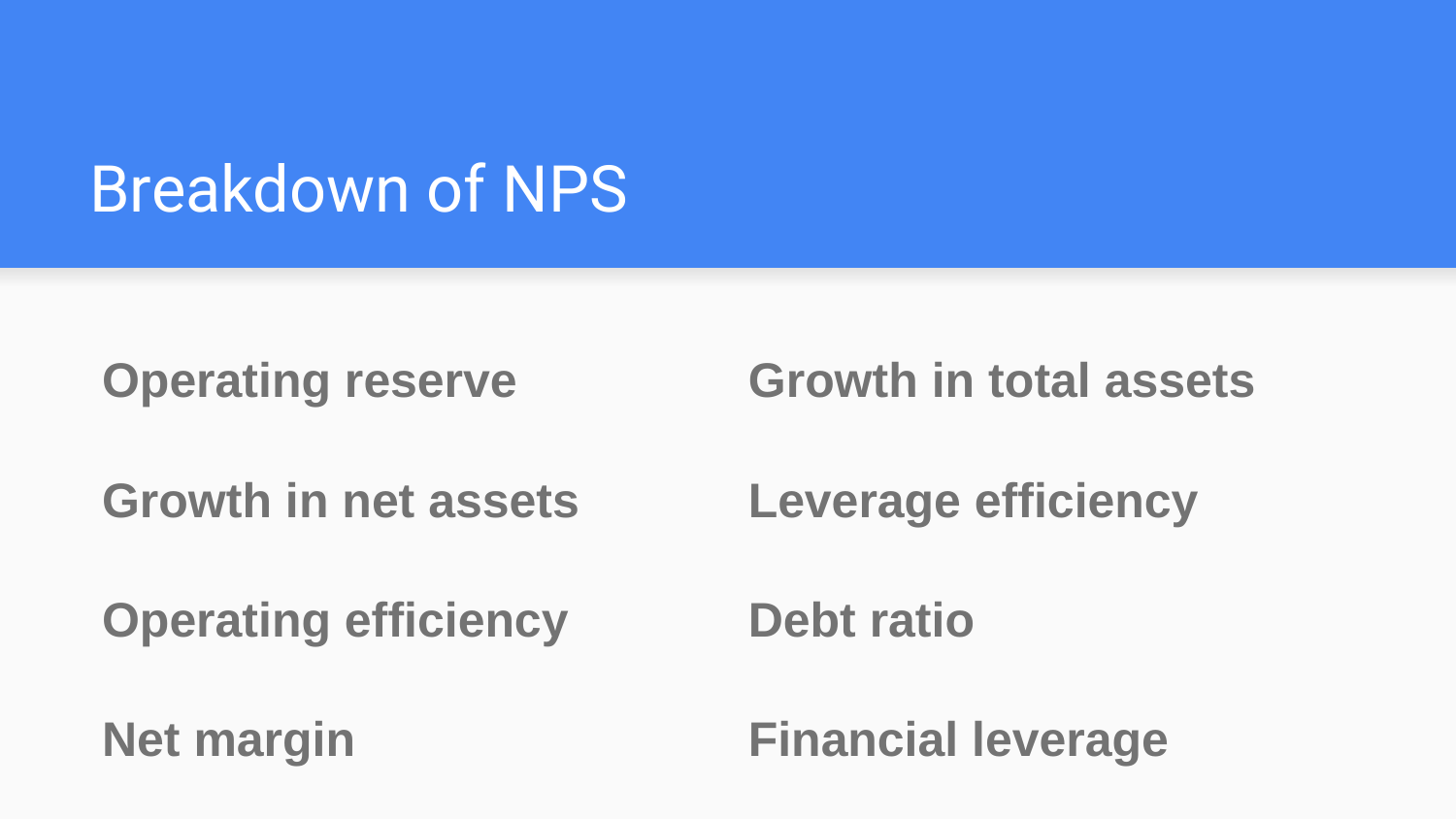

# Breakdown of NPS
Operating reserve
Growth in net assets
Operating efficiency
Net margin

Growth in total assets
Leverage efficiency
Debt ratio
Financial leverage